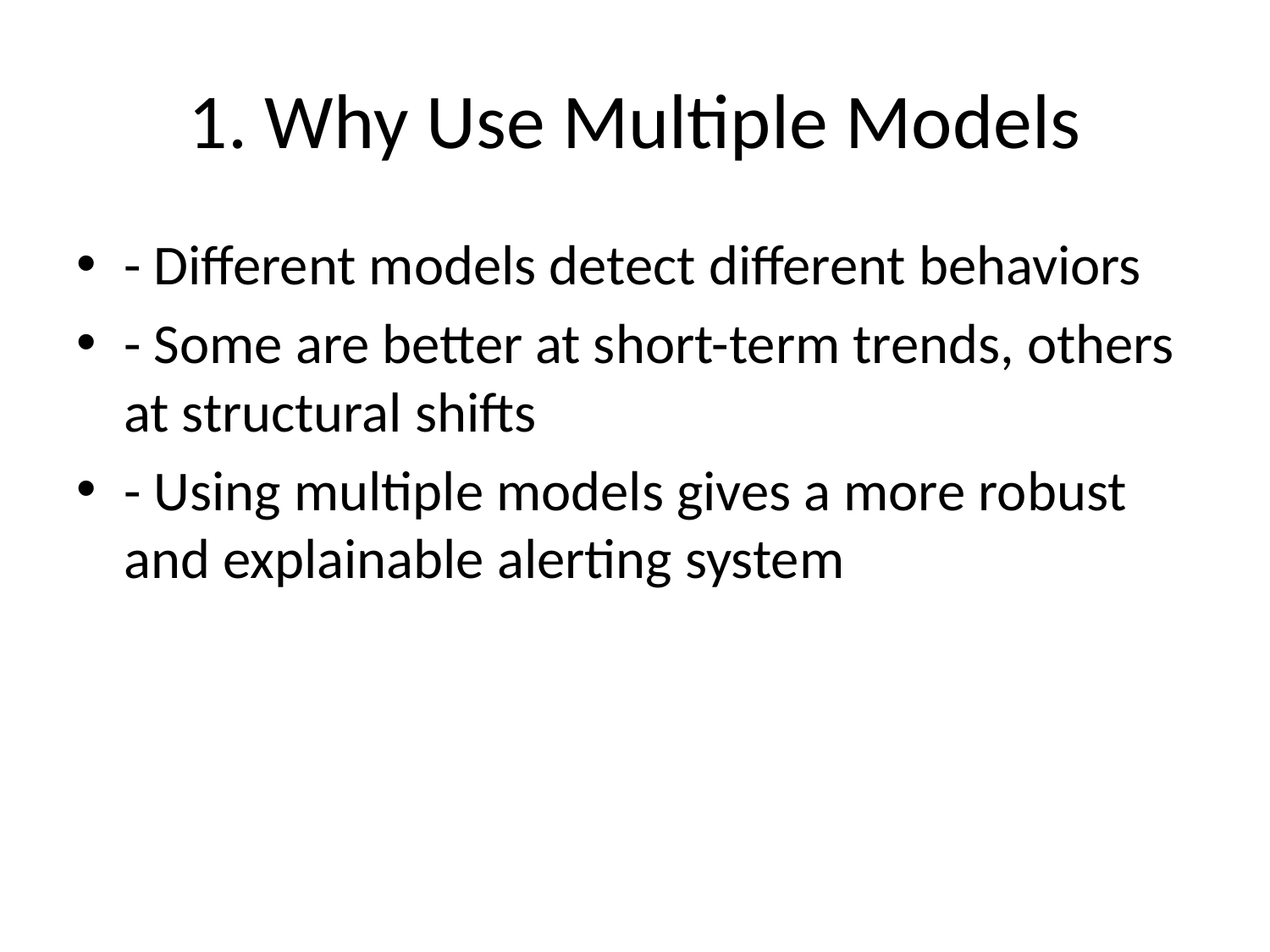

# 1. Why Use Multiple Models
- Different models detect different behaviors
- Some are better at short-term trends, others at structural shifts
- Using multiple models gives a more robust and explainable alerting system